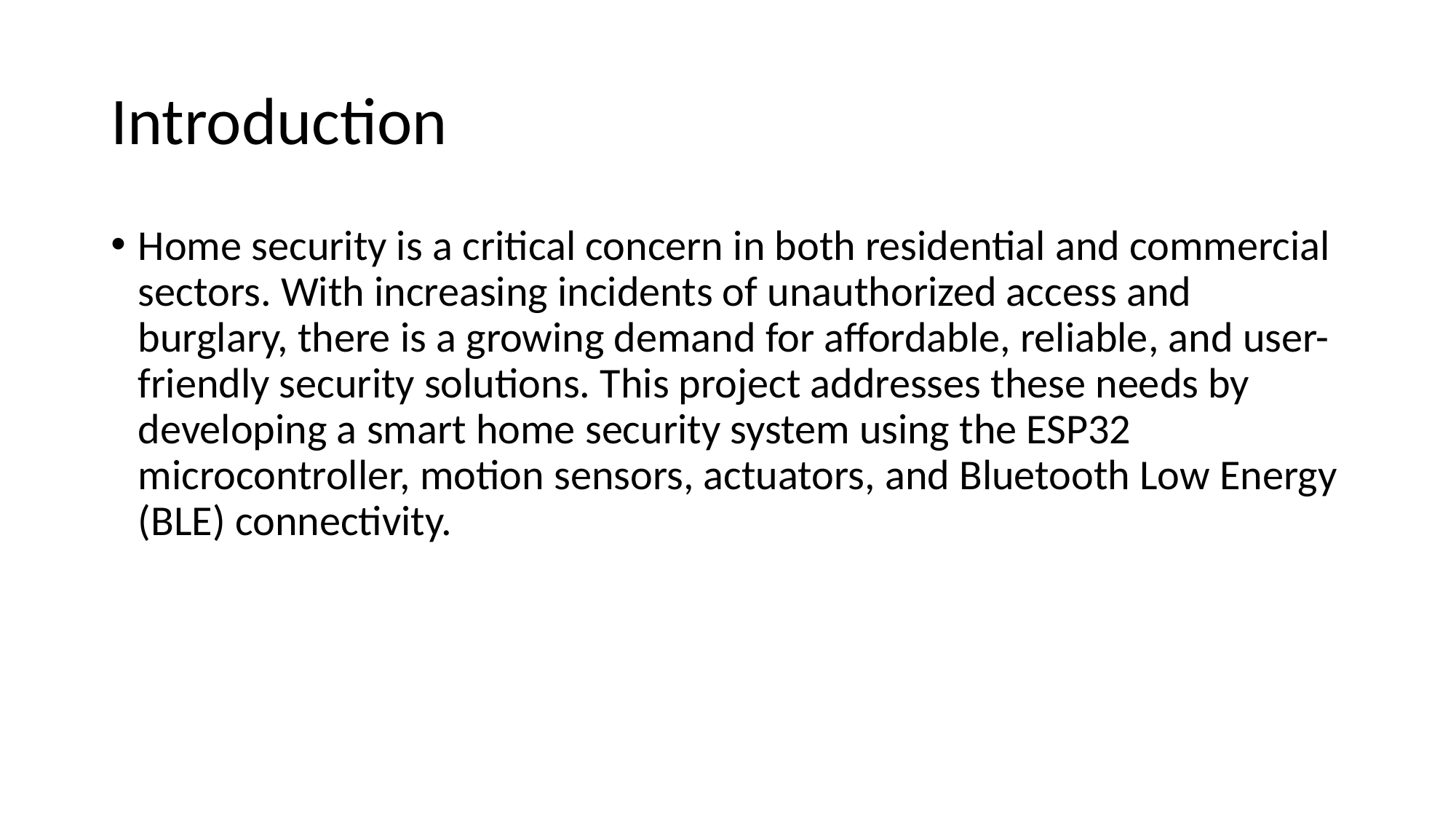

# Introduction
Home security is a critical concern in both residential and commercial sectors. With increasing incidents of unauthorized access and burglary, there is a growing demand for affordable, reliable, and user-friendly security solutions. This project addresses these needs by developing a smart home security system using the ESP32 microcontroller, motion sensors, actuators, and Bluetooth Low Energy (BLE) connectivity.